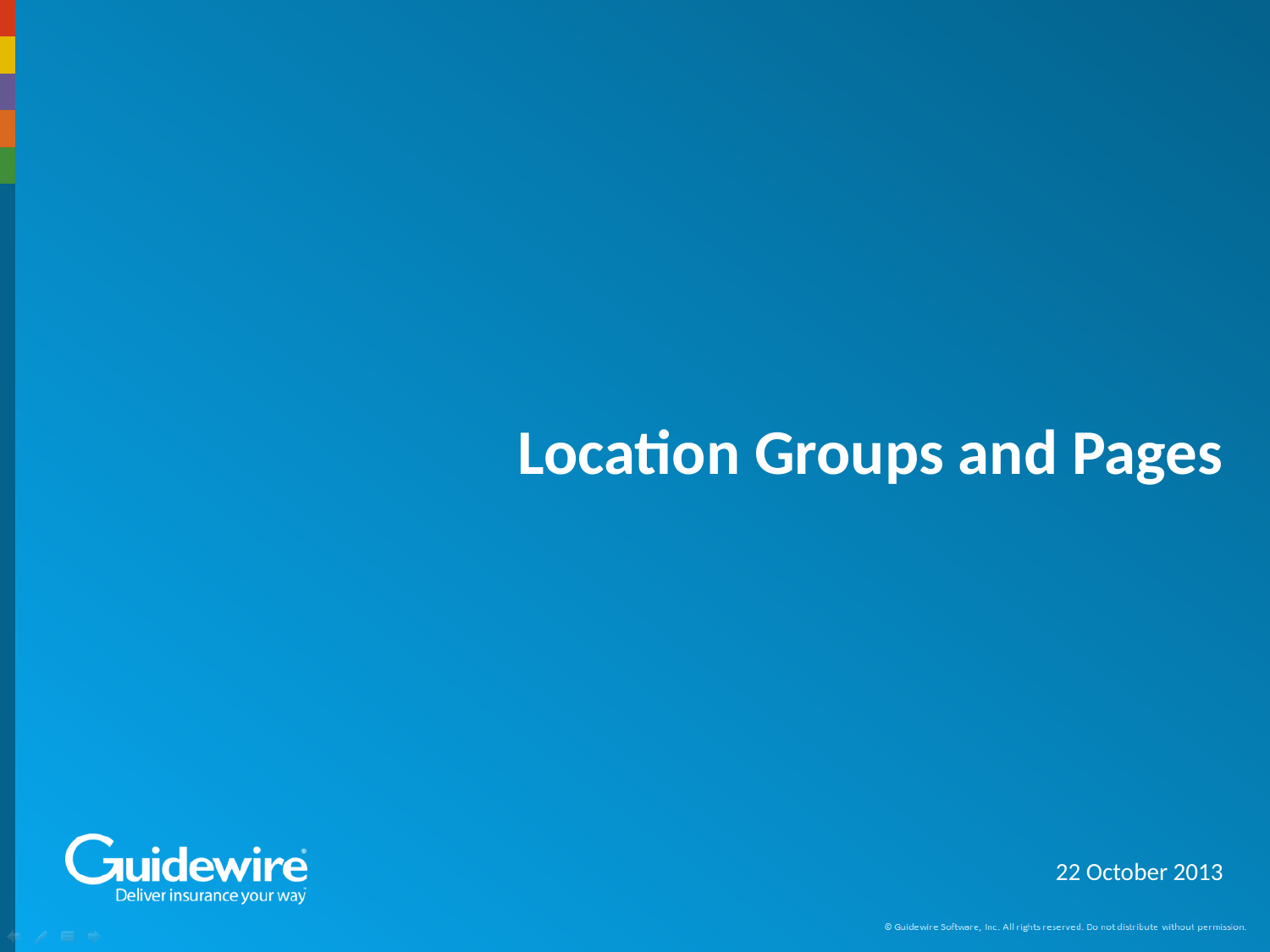

# Location Groups and Pages
22 October 2013